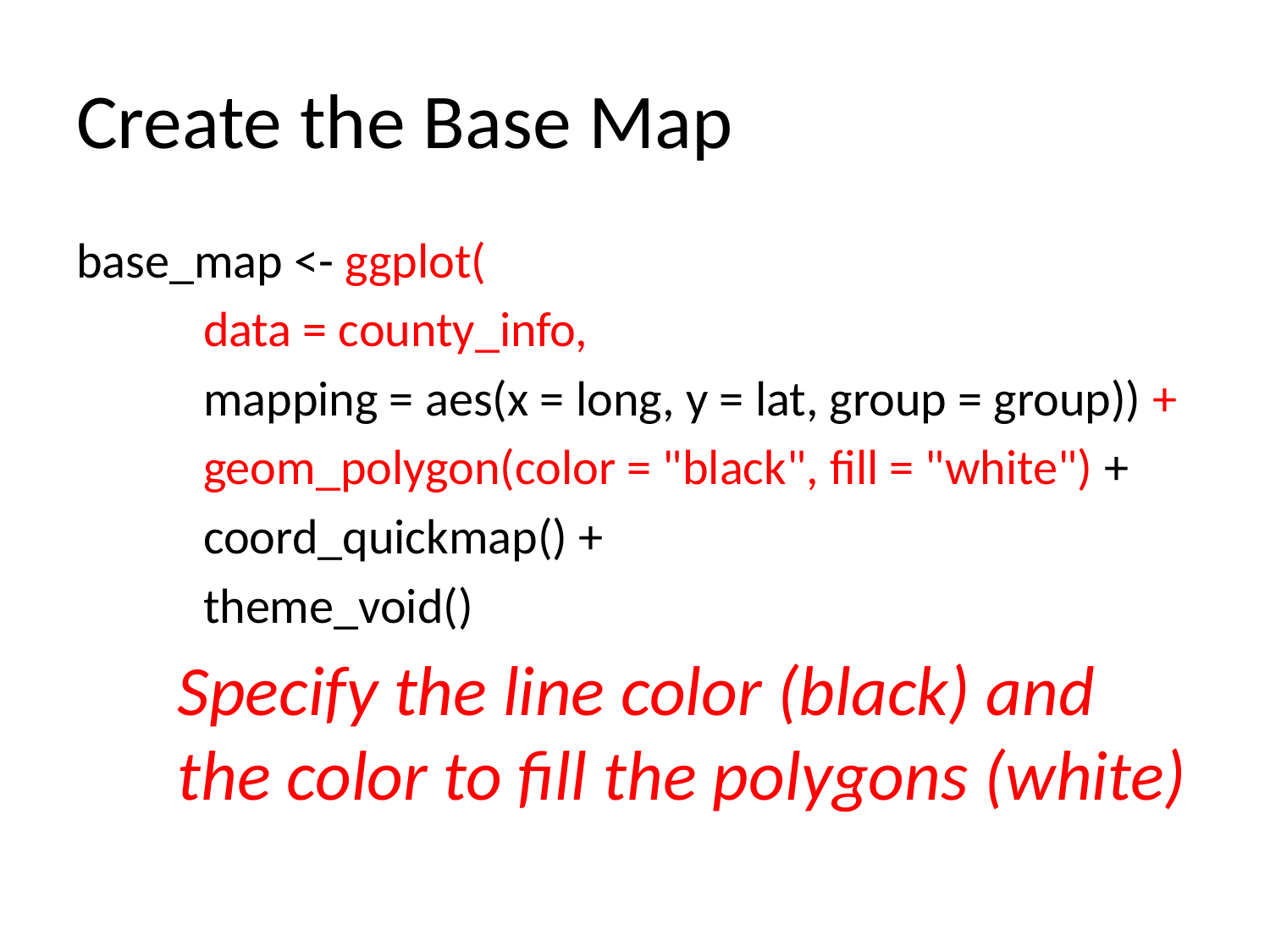

# Create the Base Map
base_map <- ggplot(
	data = county_info,
	mapping = aes(x = long, y = lat, group = group)) +
	geom_polygon(color = "black", fill = "white") +
	coord_quickmap() +
	theme_void()
Specify the line color (black) and
the color to fill the polygons (white)